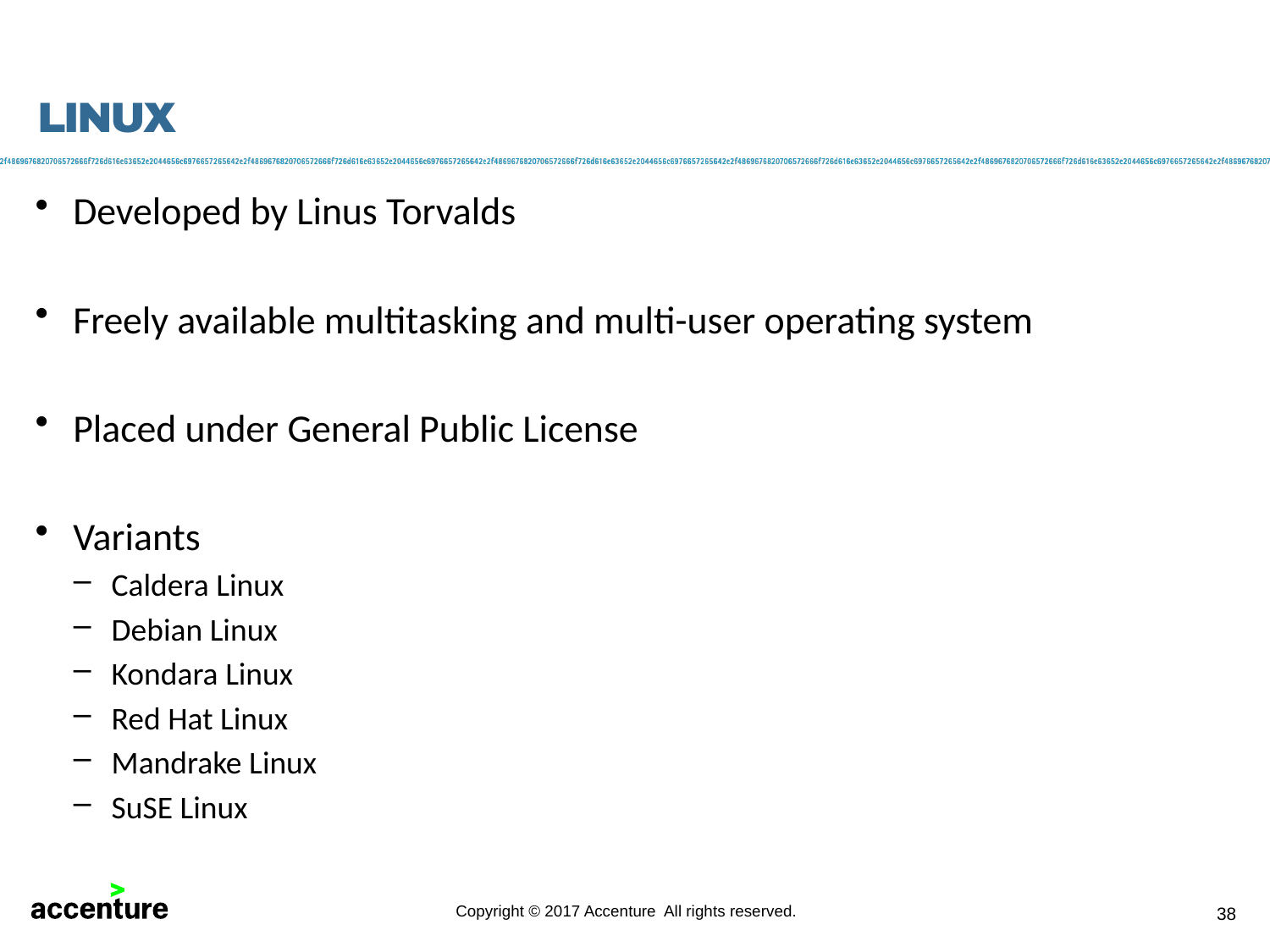

LINUX
Developed by Linus Torvalds

Freely available multitasking and multi-user operating system

Placed under General Public License

Variants
Caldera Linux
Debian Linux
Kondara Linux
Red Hat Linux
Mandrake Linux
SuSE Linux

38